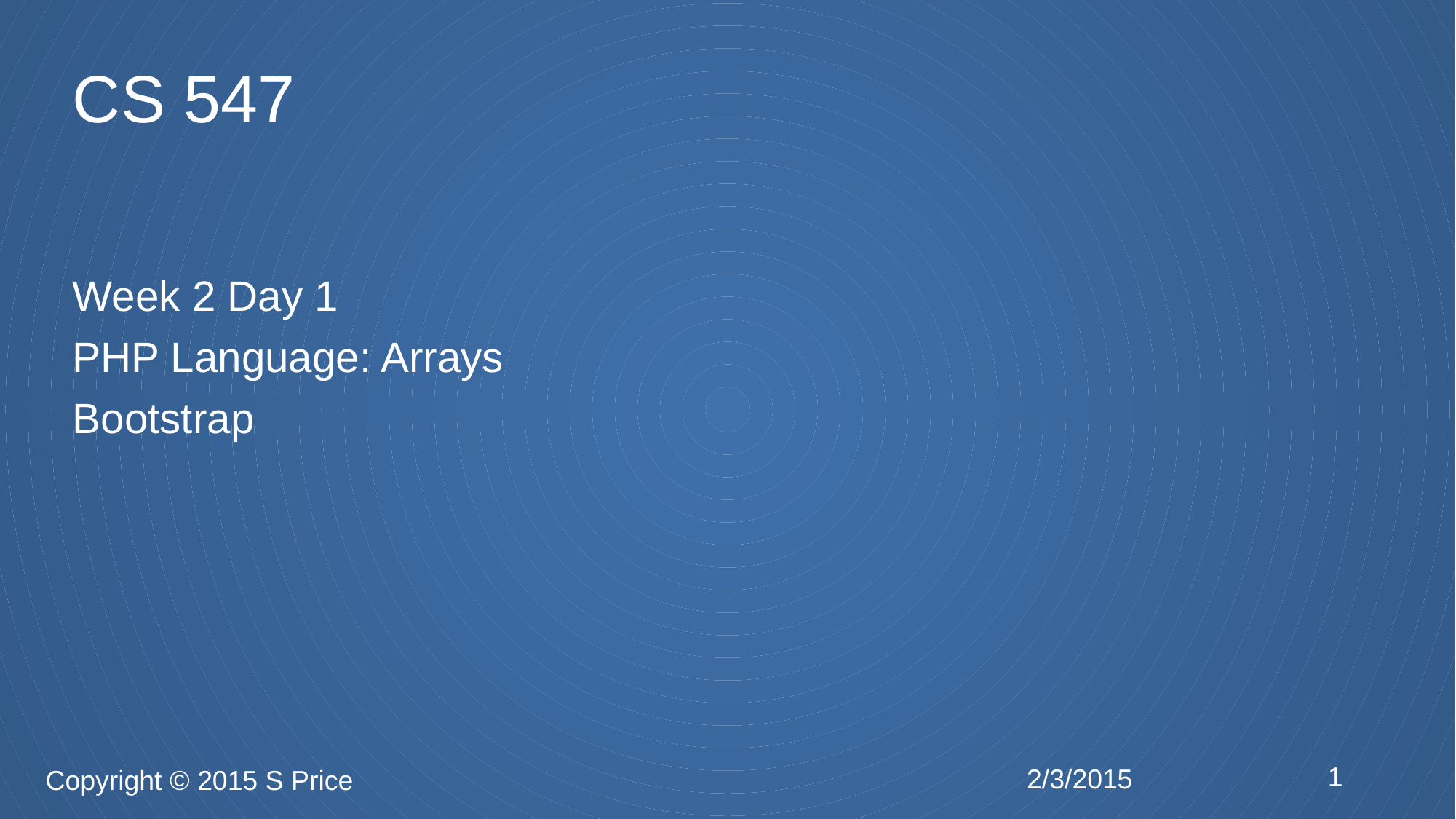

Week 2 Day 1
PHP Language: Arrays
Bootstrap
# CS 547
1
2/3/2015
Copyright © 2015 S Price